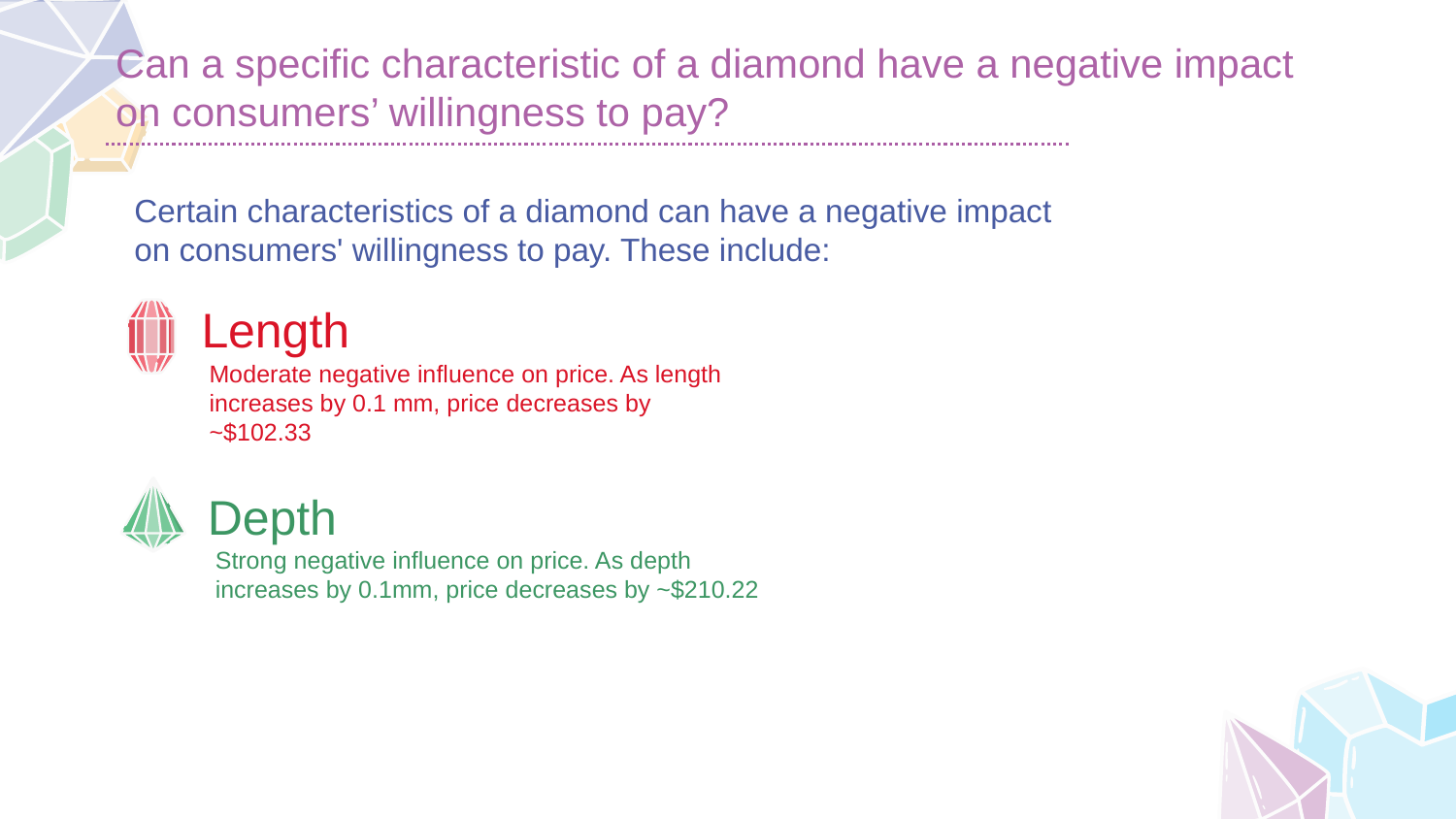

Can a specific characteristic of a diamond have a negative impact on consumers’ willingness to pay?

Certain characteristics of a diamond can have a negative impact on consumers' willingness to pay. These include:
Length

Moderate negative influence on price. As length increases by 0.1 mm, price decreases by ~$102.33
Depth

Strong negative influence on price. As depth increases by 0.1mm, price decreases by ~$210.22